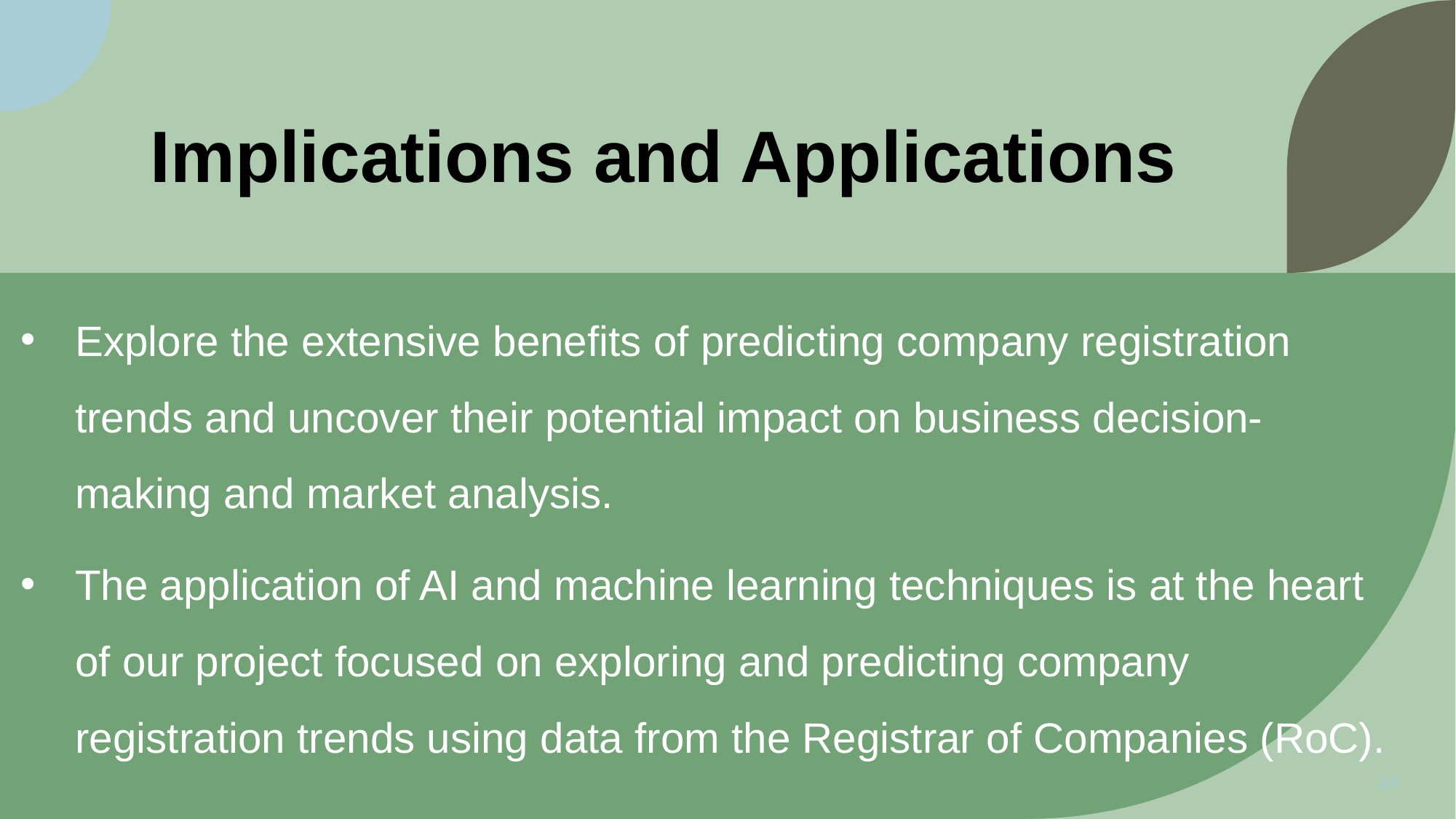

# Implications and Applications
Explore the extensive benefits of predicting company registration trends and uncover their potential impact on business decision-making and market analysis.
The application of AI and machine learning techniques is at the heart of our project focused on exploring and predicting company registration trends using data from the Registrar of Companies (RoC).

14